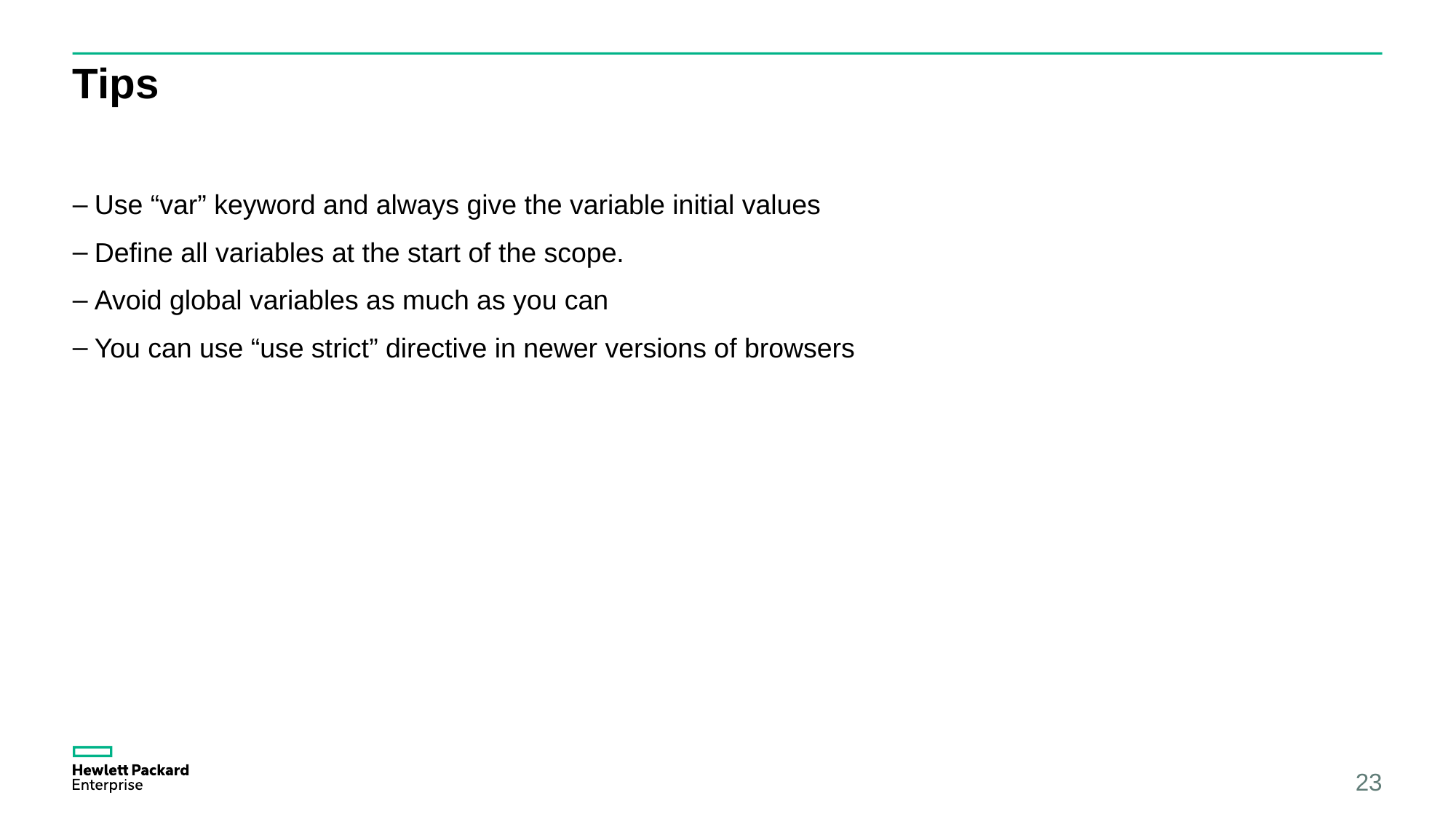

# Tips
Use “var” keyword and always give the variable initial values
Define all variables at the start of the scope.
Avoid global variables as much as you can
You can use “use strict” directive in newer versions of browsers

23